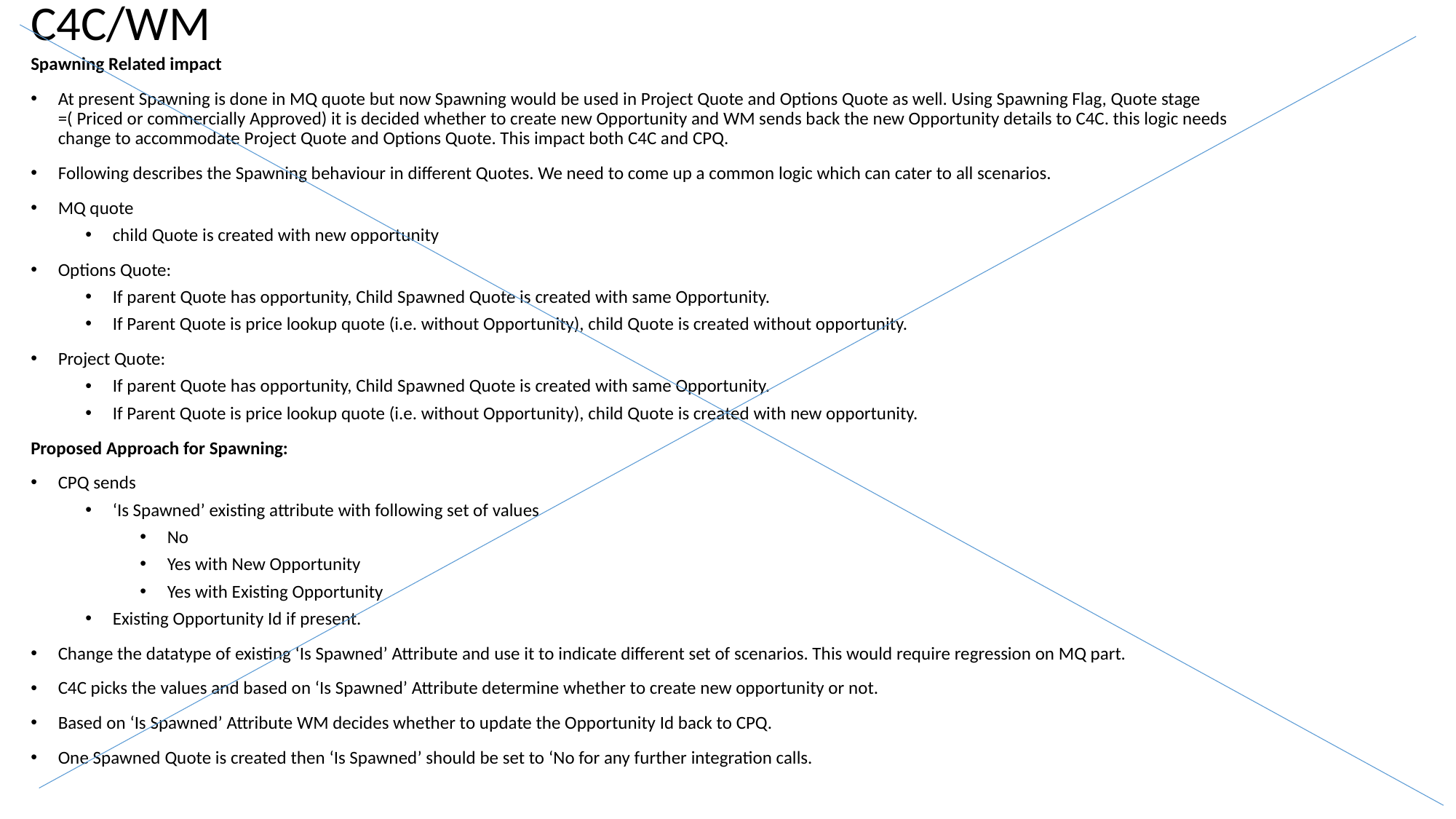

# C4C/WM
Spawning Related impact
At present Spawning is done in MQ quote but now Spawning would be used in Project Quote and Options Quote as well. Using Spawning Flag, Quote stage =( Priced or commercially Approved) it is decided whether to create new Opportunity and WM sends back the new Opportunity details to C4C. this logic needs change to accommodate Project Quote and Options Quote. This impact both C4C and CPQ.
Following describes the Spawning behaviour in different Quotes. We need to come up a common logic which can cater to all scenarios.
MQ quote
child Quote is created with new opportunity
Options Quote:
If parent Quote has opportunity, Child Spawned Quote is created with same Opportunity.
If Parent Quote is price lookup quote (i.e. without Opportunity), child Quote is created without opportunity.
Project Quote:
If parent Quote has opportunity, Child Spawned Quote is created with same Opportunity.
If Parent Quote is price lookup quote (i.e. without Opportunity), child Quote is created with new opportunity.
Proposed Approach for Spawning:
CPQ sends
‘Is Spawned’ existing attribute with following set of values
No
Yes with New Opportunity
Yes with Existing Opportunity
Existing Opportunity Id if present.
Change the datatype of existing ‘Is Spawned’ Attribute and use it to indicate different set of scenarios. This would require regression on MQ part.
C4C picks the values and based on ‘Is Spawned’ Attribute determine whether to create new opportunity or not.
Based on ‘Is Spawned’ Attribute WM decides whether to update the Opportunity Id back to CPQ.
One Spawned Quote is created then ‘Is Spawned’ should be set to ‘No for any further integration calls.